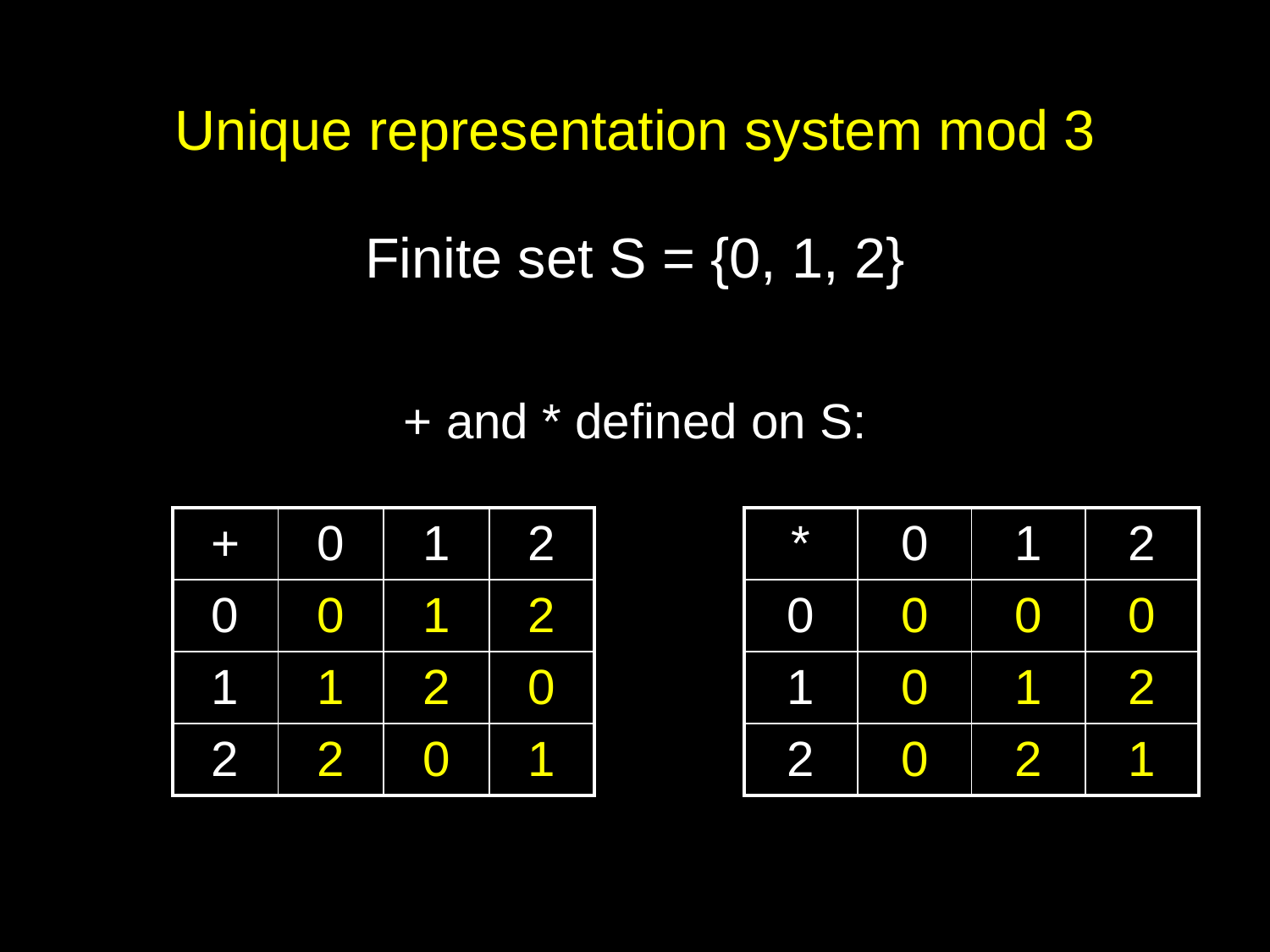

Unique representation system mod 3

Finite set S = {0, 1, 2}

+ and * defined on S:
| + | 0 | 1 | 2 |
| --- | --- | --- | --- |
| 0 | 0 | 1 | 2 |
| 1 | 1 | 2 | 0 |
| 2 | 2 | 0 | 1 |
| \* | 0 | 1 | 2 |
| --- | --- | --- | --- |
| 0 | 0 | 0 | 0 |
| 1 | 0 | 1 | 2 |
| 2 | 0 | 2 | 1 |